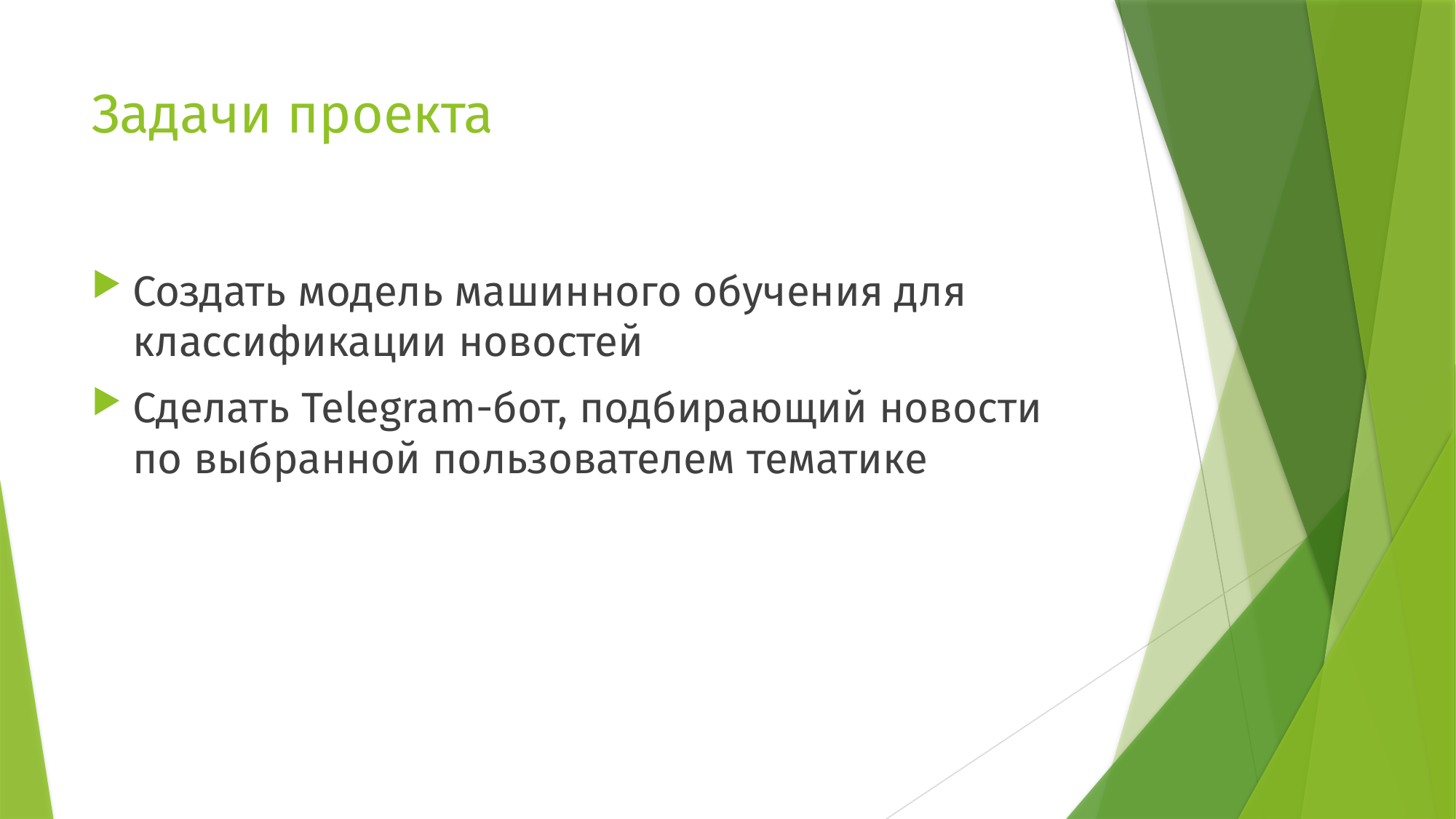

# Задачи проекта
Создать модель машинного обучения для классификации новостей
Сделать Telegram-бот, подбирающий новости по выбранной пользователем тематике